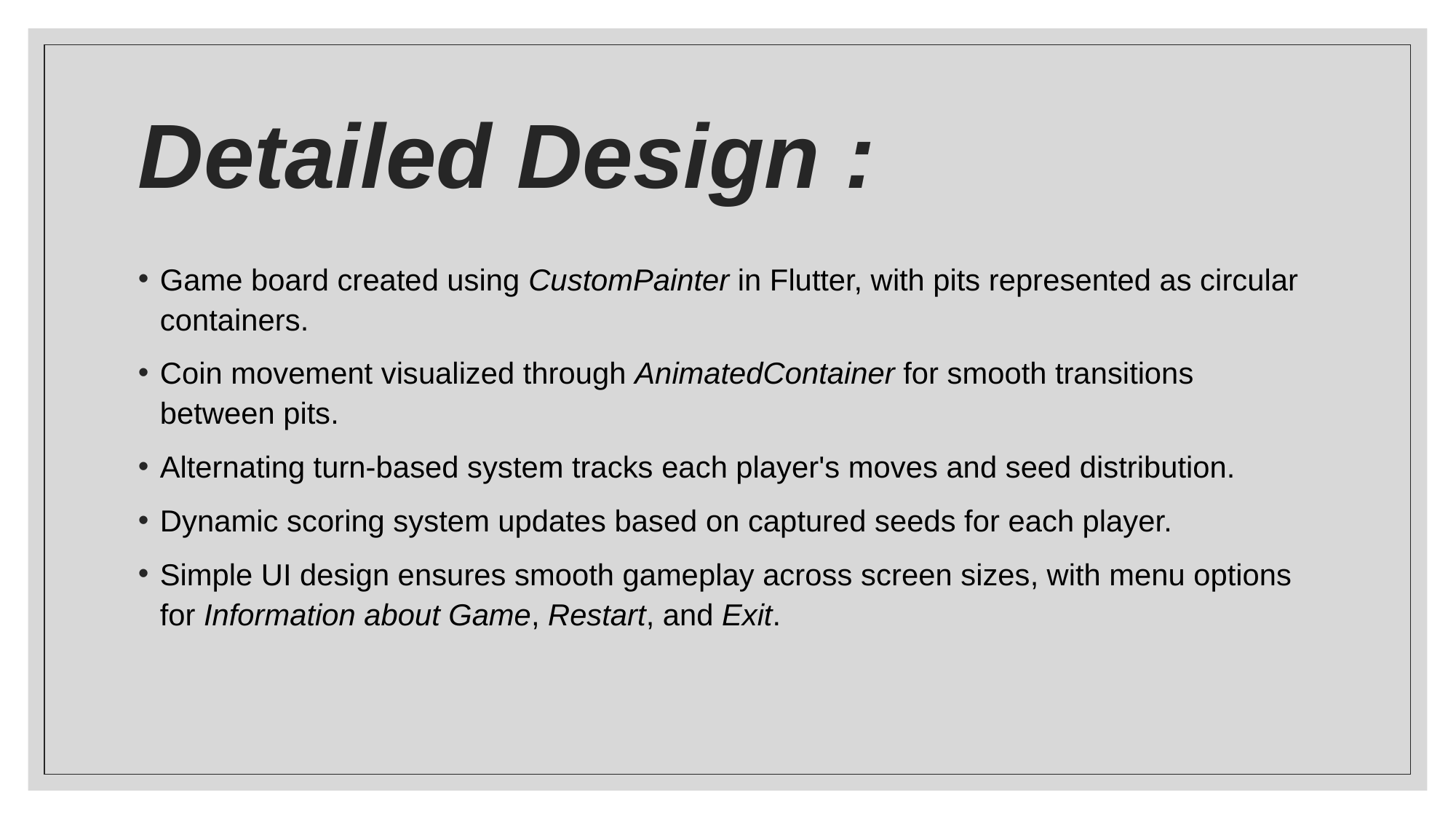

# Detailed Design :
Game board created using CustomPainter in Flutter, with pits represented as circular containers.
Coin movement visualized through AnimatedContainer for smooth transitions between pits.
Alternating turn-based system tracks each player's moves and seed distribution.
Dynamic scoring system updates based on captured seeds for each player.
Simple UI design ensures smooth gameplay across screen sizes, with menu options for Information about Game, Restart, and Exit.